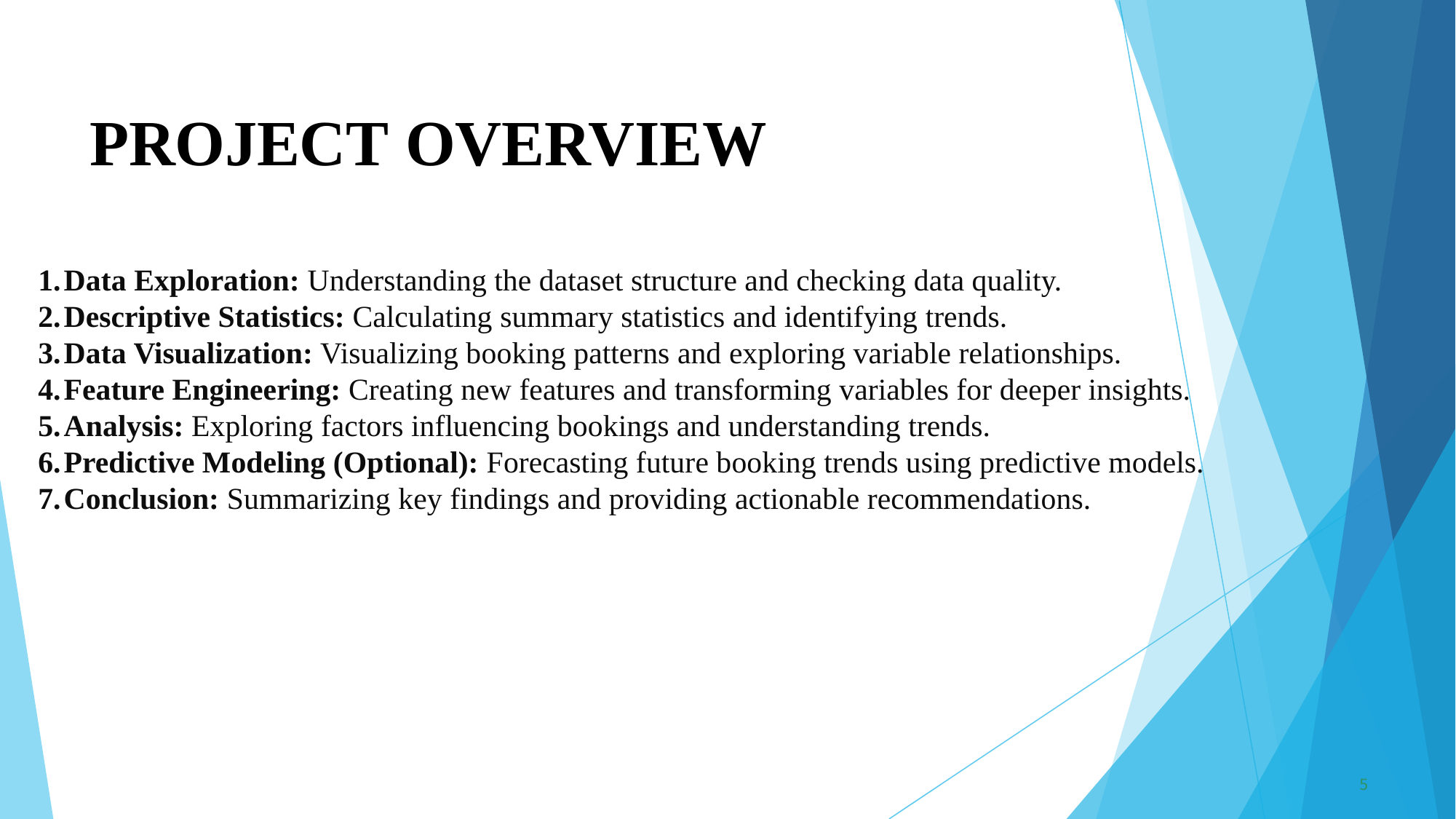

# PROJECT	OVERVIEW
Data Exploration: Understanding the dataset structure and checking data quality.
Descriptive Statistics: Calculating summary statistics and identifying trends.
Data Visualization: Visualizing booking patterns and exploring variable relationships.
Feature Engineering: Creating new features and transforming variables for deeper insights.
Analysis: Exploring factors influencing bookings and understanding trends.
Predictive Modeling (Optional): Forecasting future booking trends using predictive models.
Conclusion: Summarizing key findings and providing actionable recommendations.

5